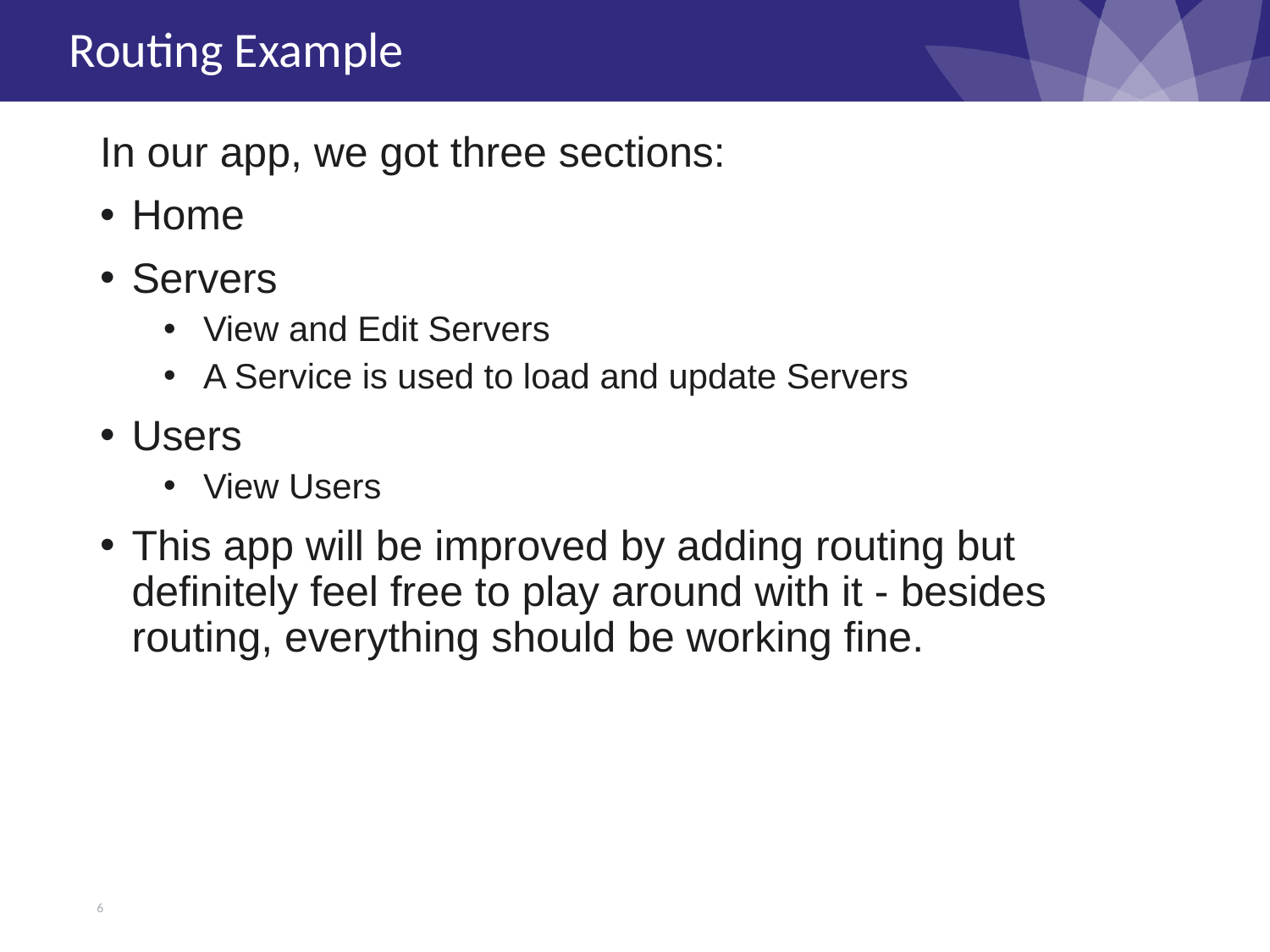

# Routing Example
In our app, we got three sections:
Home
Servers
View and Edit Servers
A Service is used to load and update Servers
Users
View Users
This app will be improved by adding routing but definitely feel free to play around with it - besides routing, everything should be working fine.